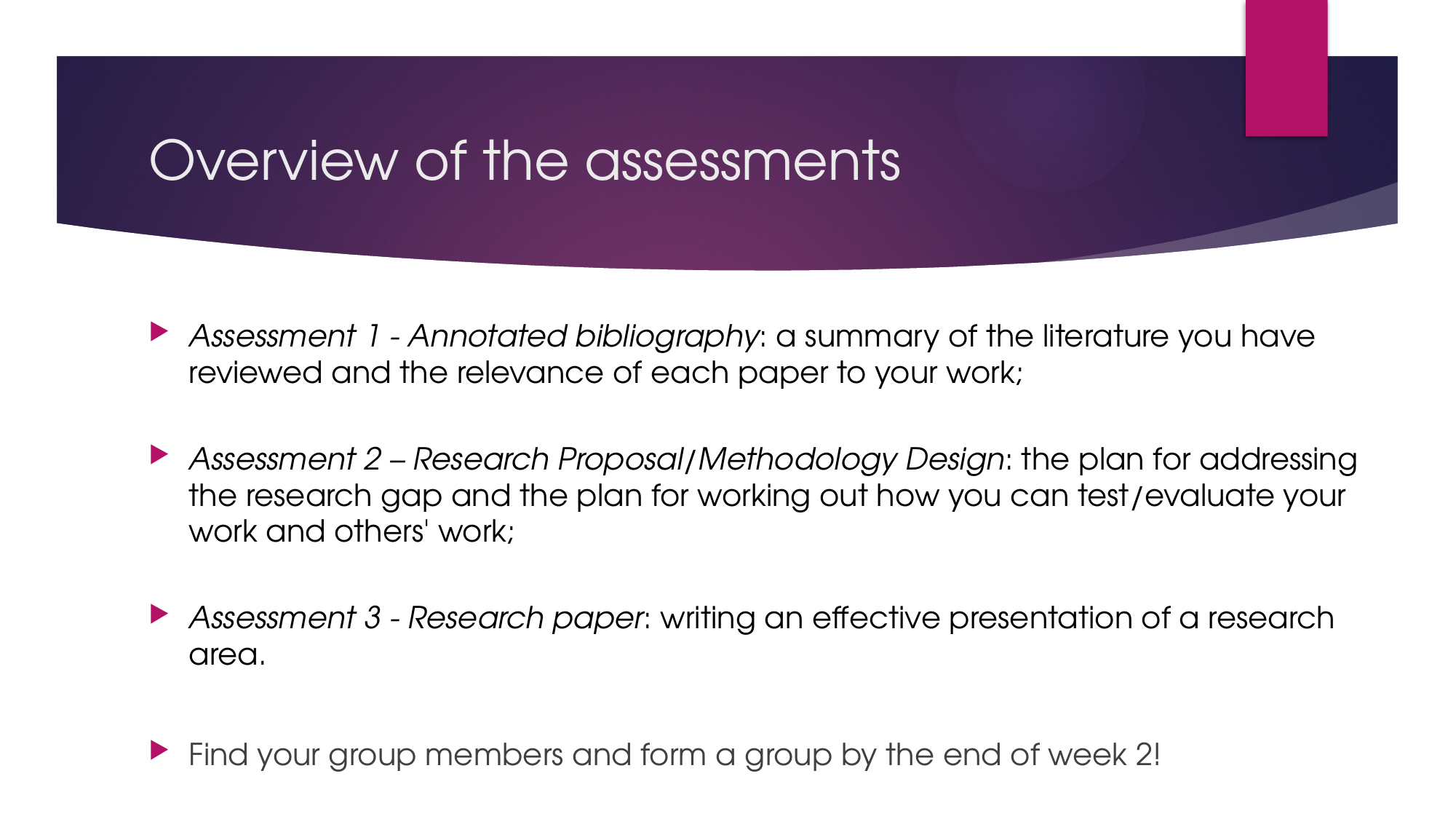

# Overview of the assessments
Assessment 1 - Annotated bibliography: a summary of the literature you have reviewed and the relevance of each paper to your work;
Assessment 2 – Research Proposal/Methodology Design: the plan for addressing the research gap and the plan for working out how you can test/evaluate your work and others' work;
Assessment 3 - Research paper: writing an effective presentation of a research area.

Find your group members and form a group by the end of week 2!